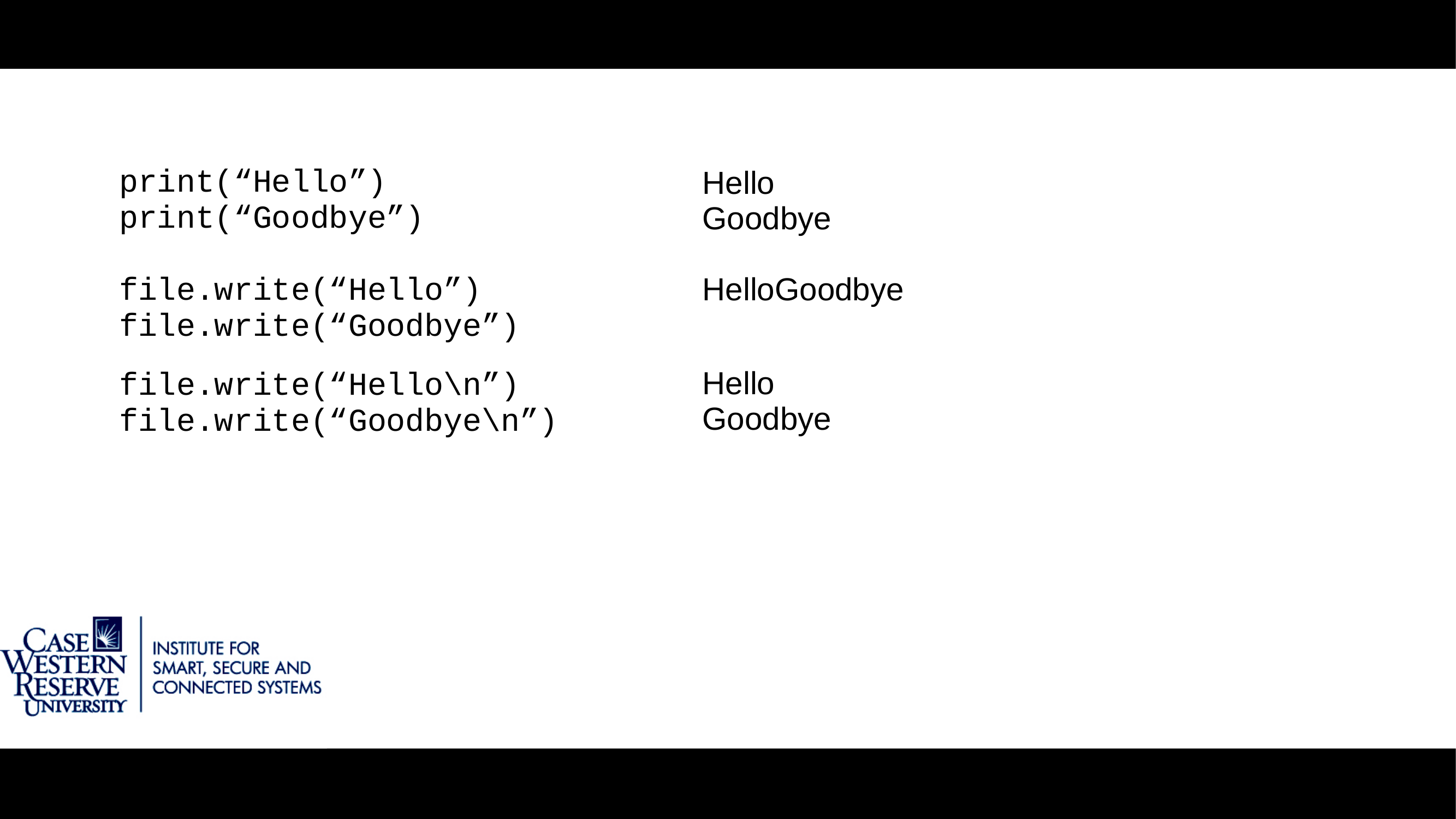

print(“Hello”)
print(“Goodbye”)

file.write(“Hello”)
file.write(“Goodbye”)

file.write(“Hello\n”)
file.write(“Goodbye\n”)

Hello
Goodbye

HelloGoodbye

Hello
Goodbye